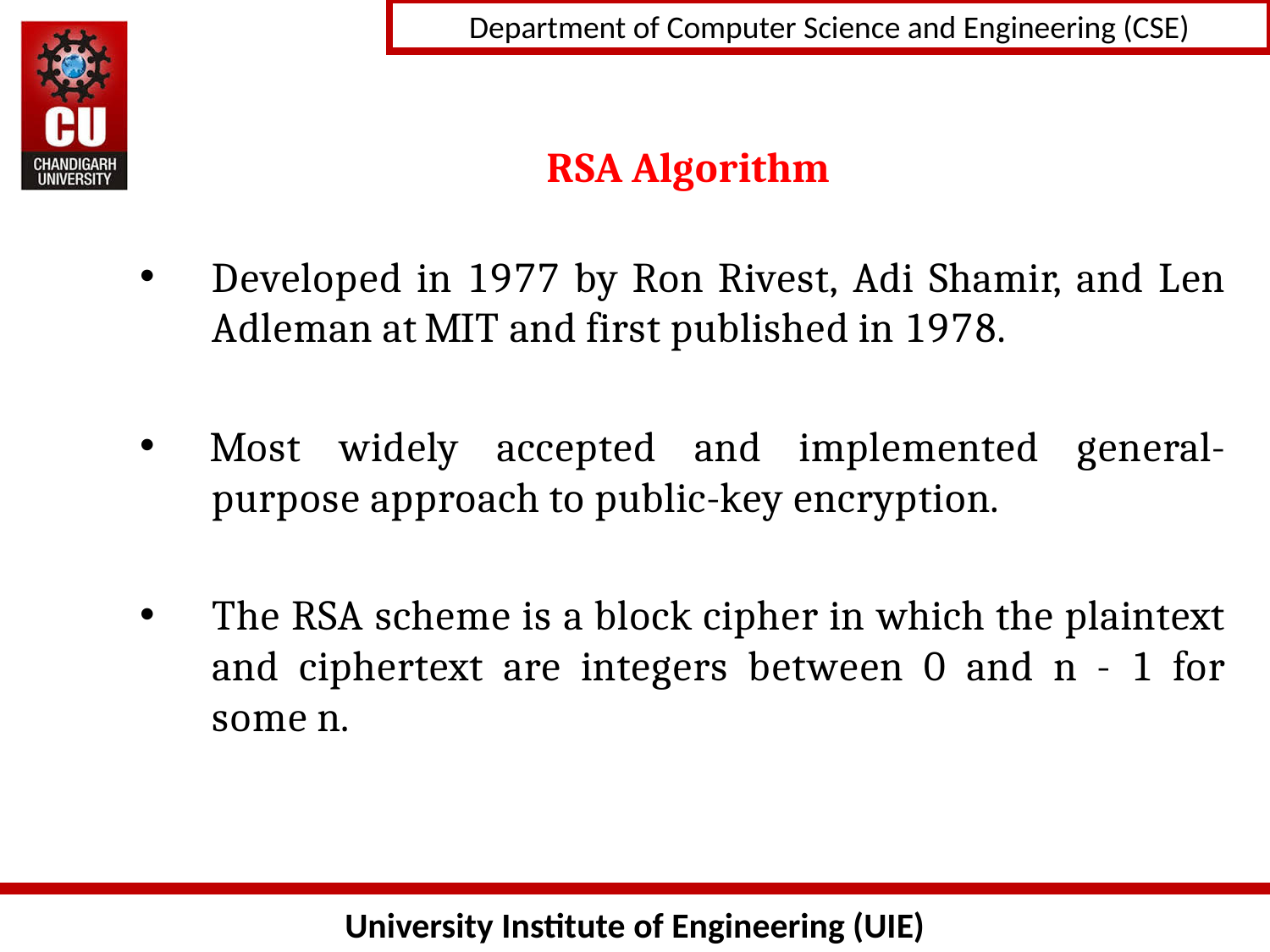

# RSA Algorithm
Developed in 1977 by Ron Rivest, Adi Shamir, and Len Adleman at MIT and first published in 1978.

Most widely accepted and implemented general-purpose approach to public-key encryption.

The RSA scheme is a block cipher in which the plaintext and ciphertext are integers between 0 and n - 1 for some n.